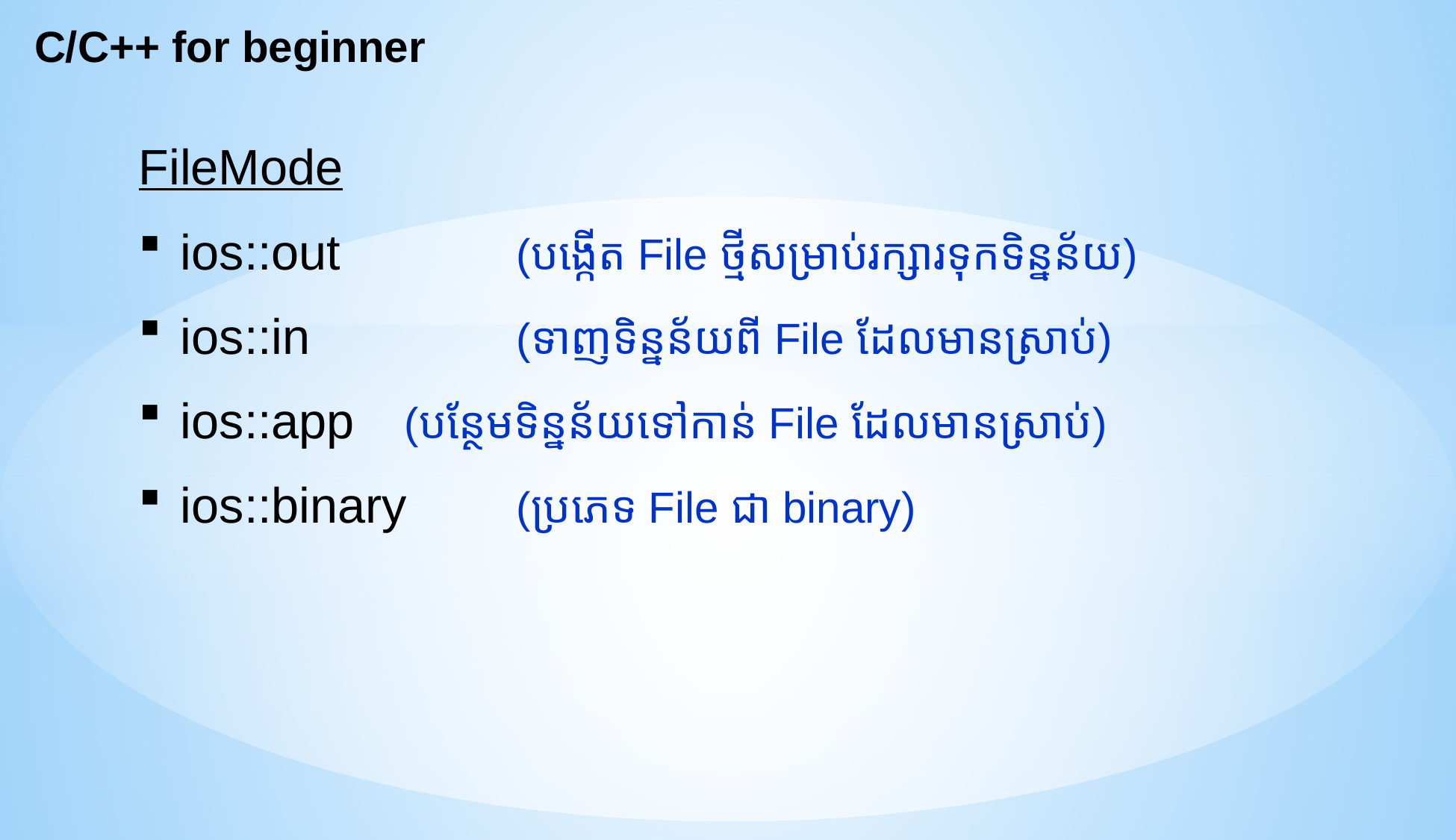

C/C++ for beginner
FileMode
ios::out 		(បង្កើត File ថ្មីសម្រាប់រក្សារទុកទិន្នន័យ)
ios::in   		(ទាញទិន្នន័យពី File ដែលមានស្រាប់)
ios::app 	(បន្ថែមទិន្នន័យទៅកាន់ File ដែលមានស្រាប់)
ios::binary 	(ប្រភេទ File ជា binary)